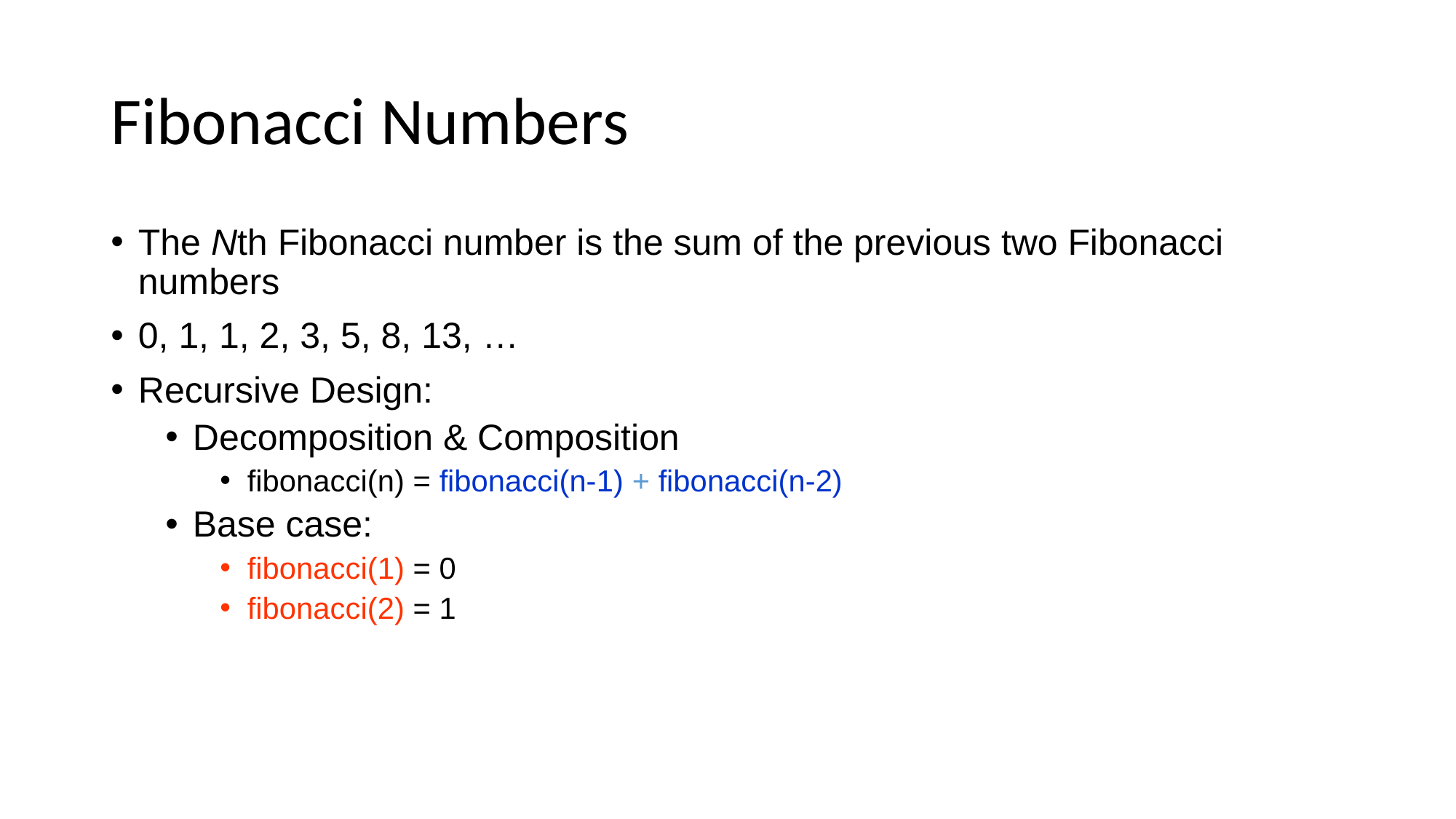

# Fibonacci Numbers
The Nth Fibonacci number is the sum of the previous two Fibonacci numbers
0, 1, 1, 2, 3, 5, 8, 13, …
Recursive Design:
Decomposition & Composition
fibonacci(n) = fibonacci(n-1) + fibonacci(n-2)
Base case:
fibonacci(1) = 0
fibonacci(2) = 1